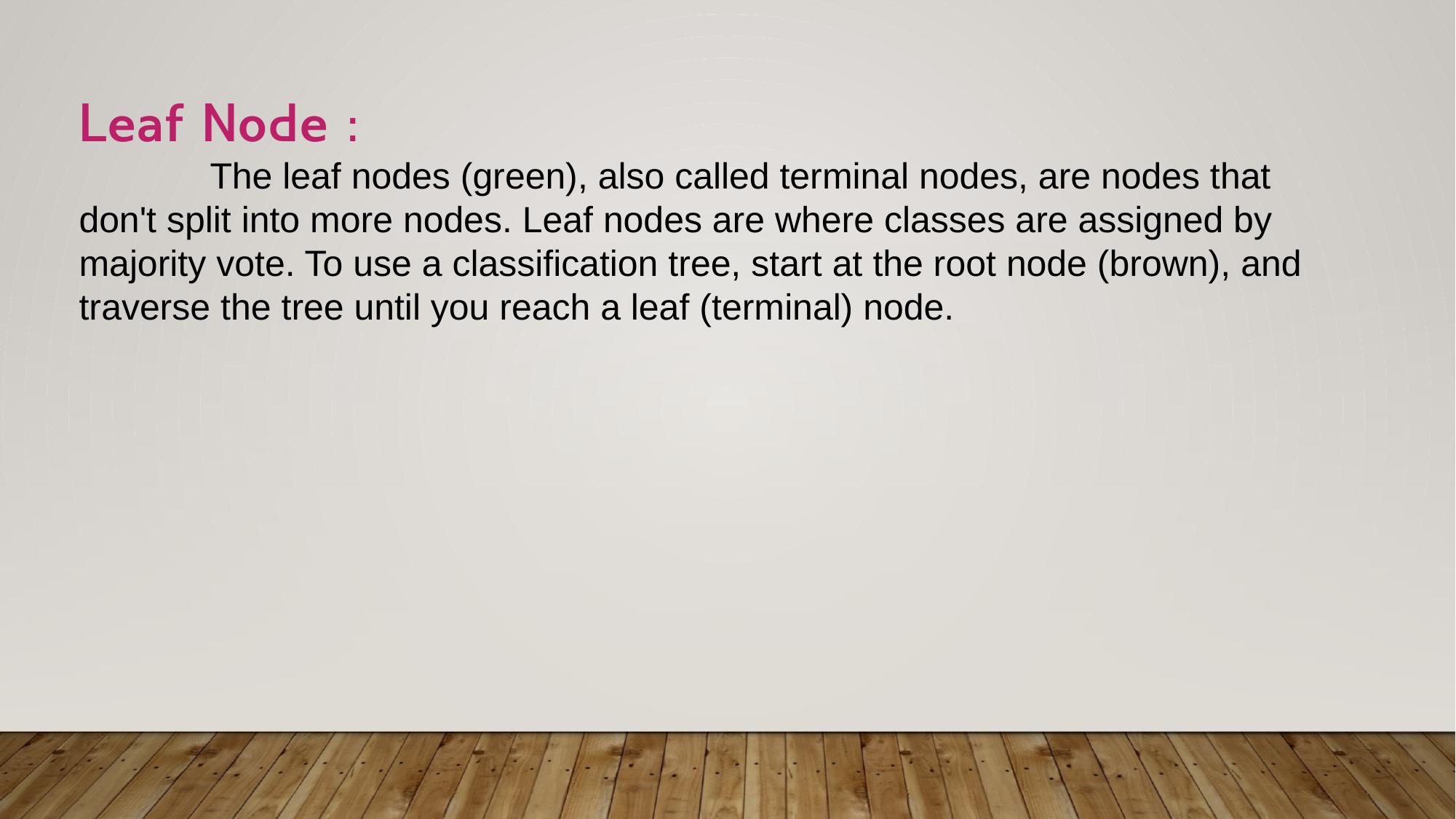

Leaf Node :
                The leaf nodes (green), also called terminal nodes, are nodes that don't split into more nodes. Leaf nodes are where classes are assigned by majority vote. To use a classification tree, start at the root node (brown), and traverse the tree until you reach a leaf (terminal) node.